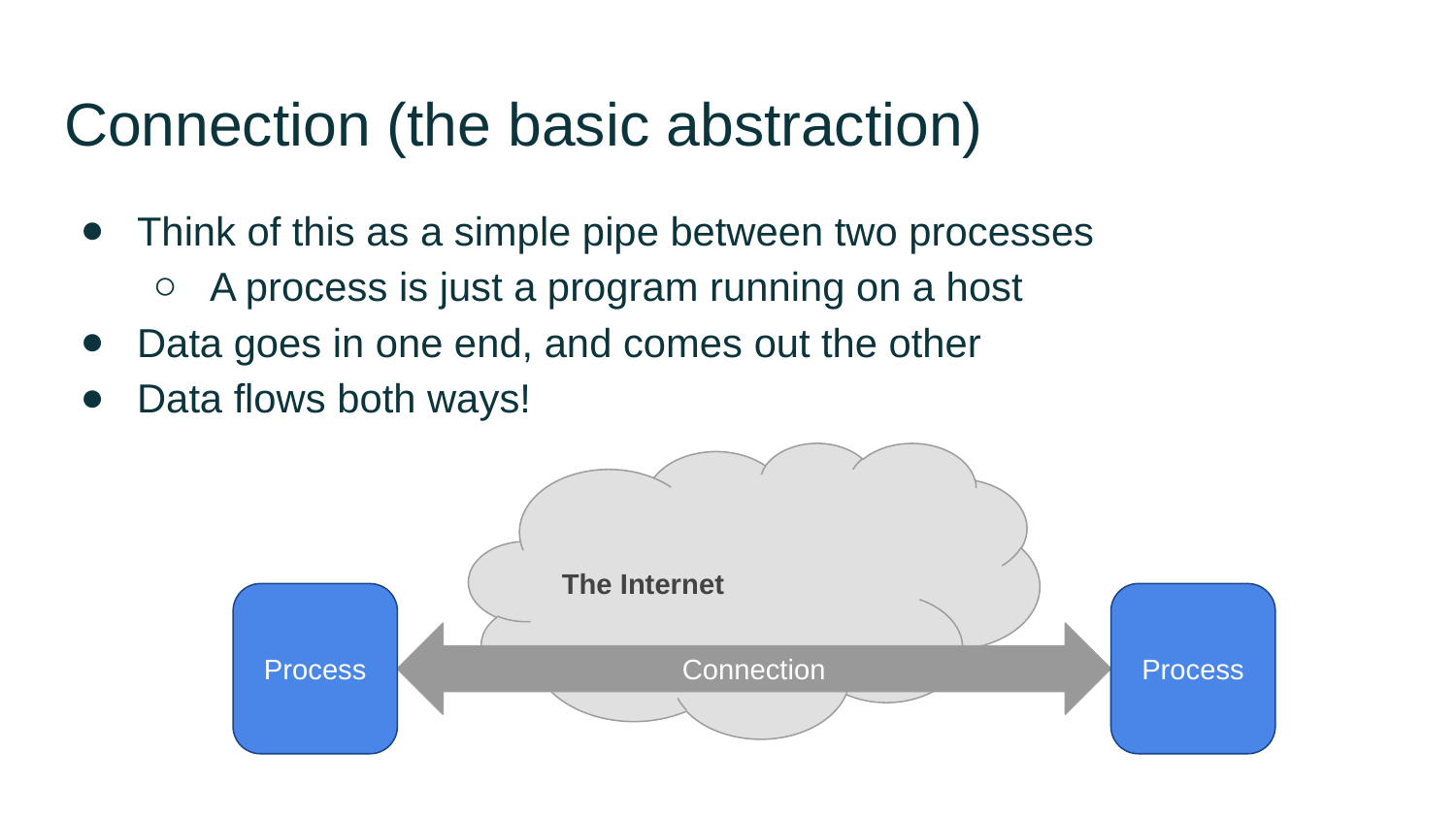

# Connection (the basic abstraction)
Think of this as a simple pipe between two processes
A process is just a program running on a host
Data goes in one end, and comes out the other
Data flows both ways!
The Internet
Process
Process
Connection